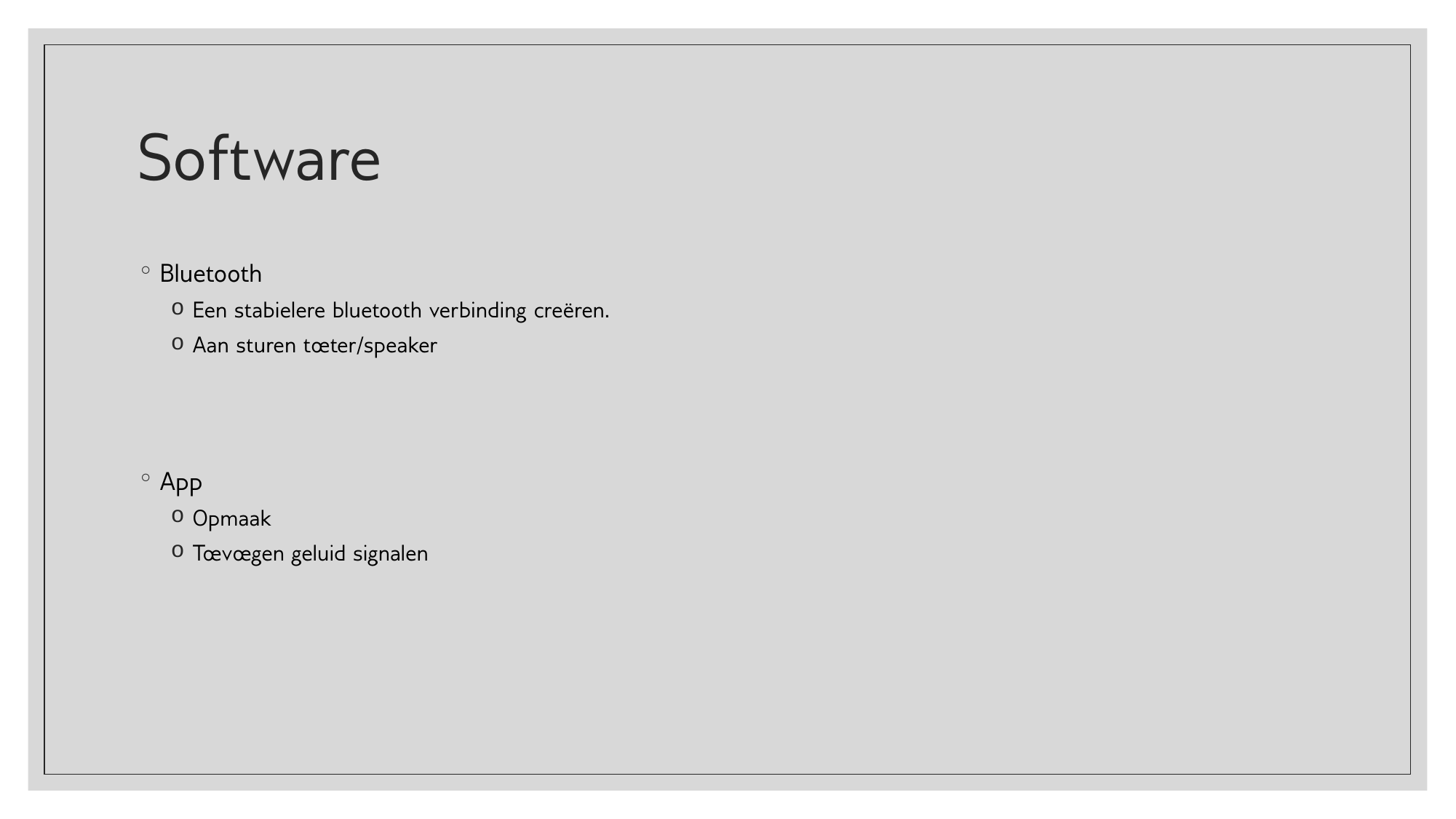

# Software
Bluetooth
Een stabielere bluetooth verbinding creëren.
Aan sturen toeter/speaker

App
Opmaak
Toevoegen geluid signalen